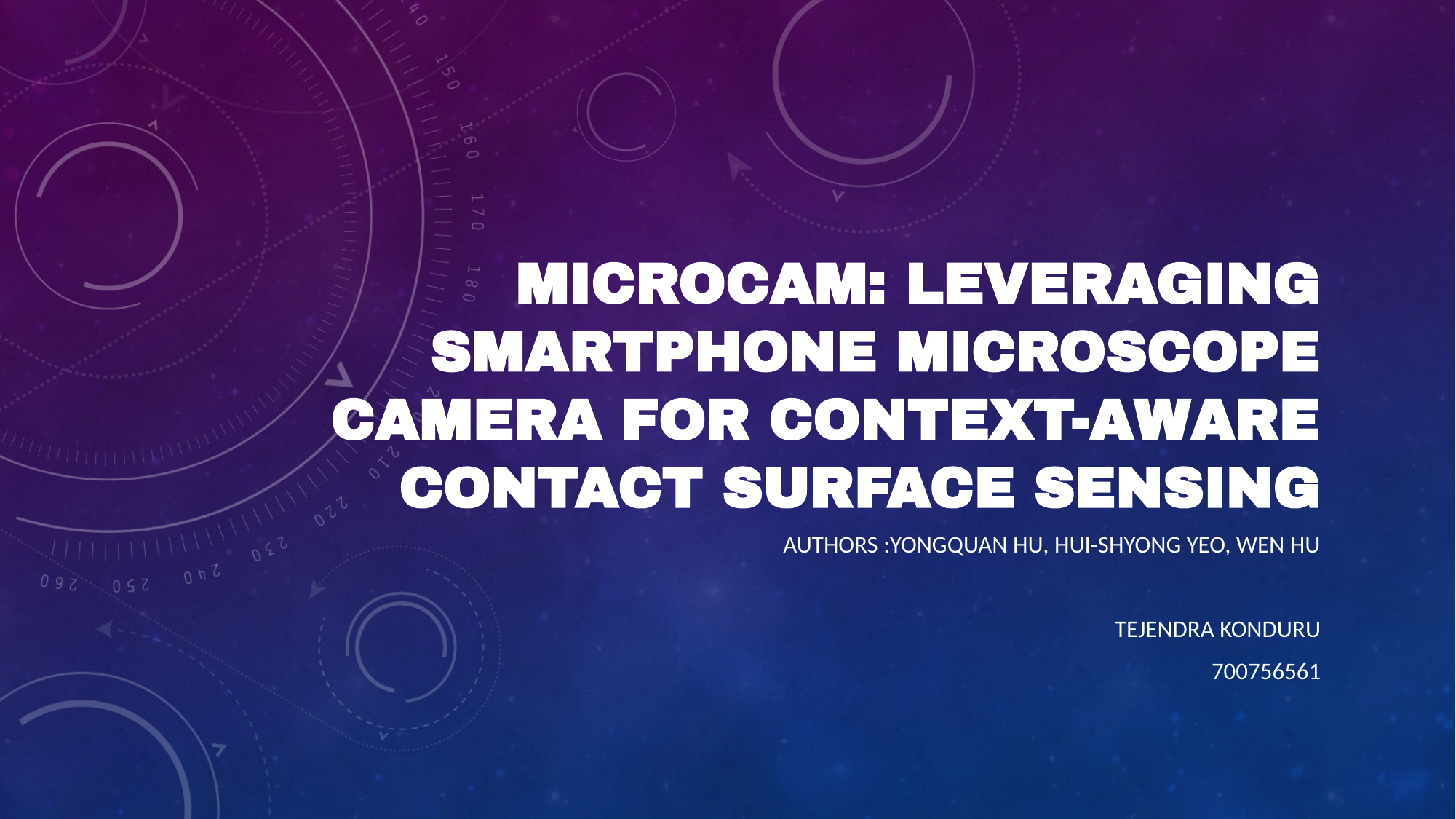

# MicroCam: Leveraging Smartphone Microscope Camera for Context-Aware Contact Surface Sensing
Authors :YONGQUAN HU, HUI-SHYONG YEO, WEN HU

Tejendra Konduru
700756561